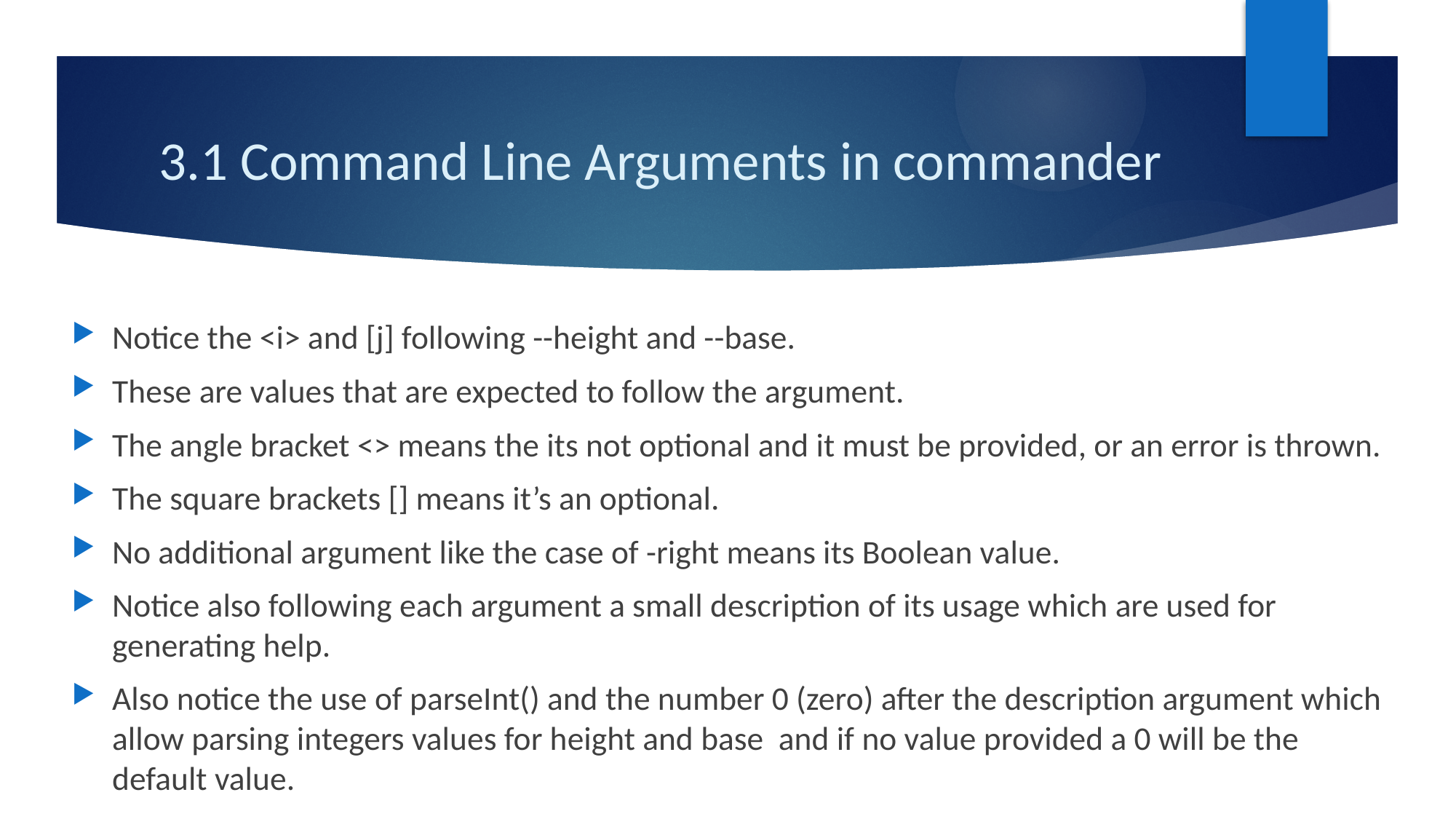

# 3.1 Command Line Arguments in commander
Notice the <i> and [j] following --height and --base.
These are values that are expected to follow the argument.
The angle bracket <> means the its not optional and it must be provided, or an error is thrown.
The square brackets [] means it’s an optional.
No additional argument like the case of -right means its Boolean value.
Notice also following each argument a small description of its usage which are used for generating help.
Also notice the use of parseInt() and the number 0 (zero) after the description argument which allow parsing integers values for height and base  and if no value provided a 0 will be the default value.